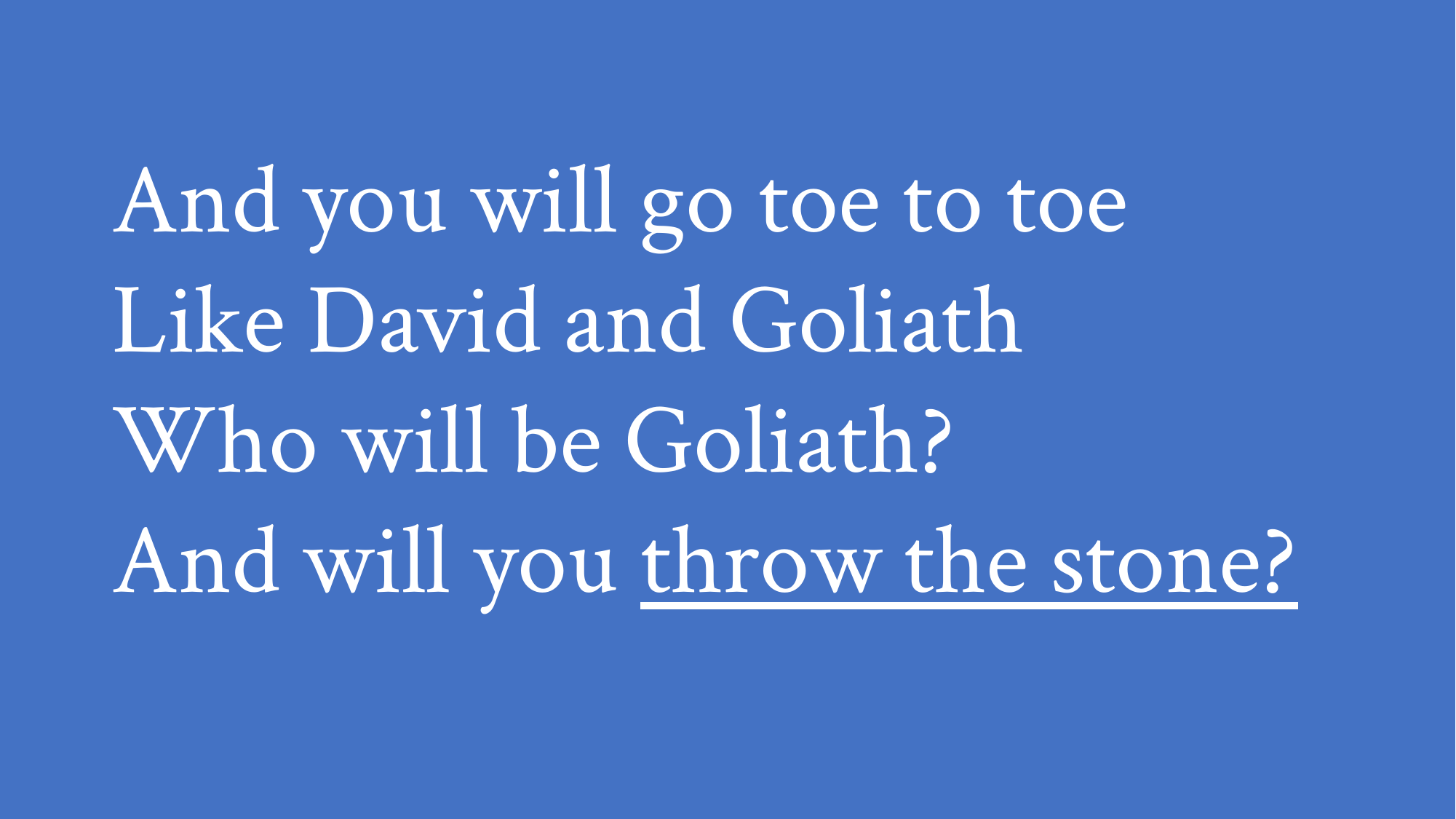

And you will go toe to toe
Like David and Goliath
Who will be Goliath?
And will you throw the stone?